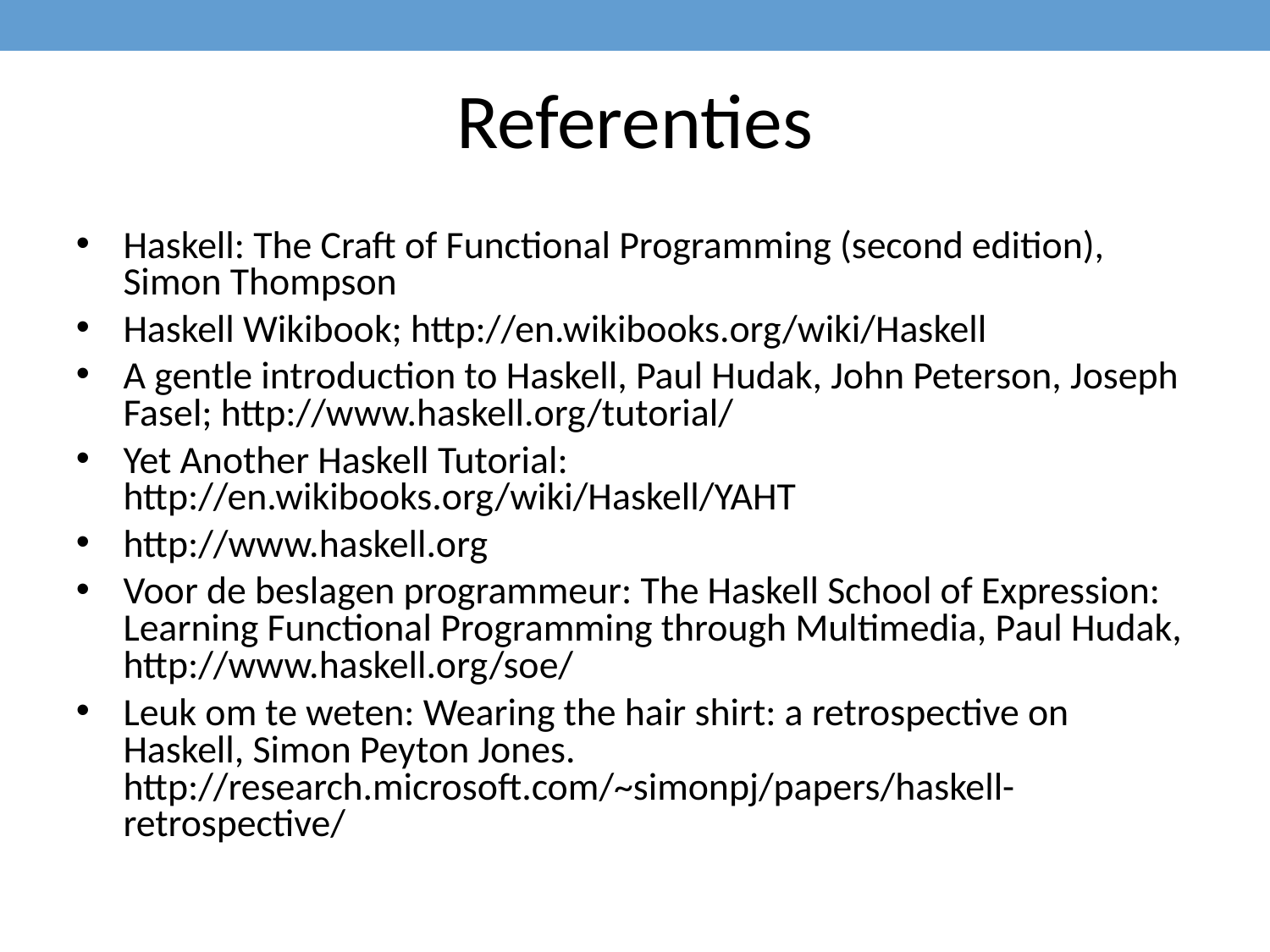

Referenties
Haskell: The Craft of Functional Programming (second edition), Simon Thompson
Haskell Wikibook; http://en.wikibooks.org/wiki/Haskell
A gentle introduction to Haskell, Paul Hudak, John Peterson, Joseph Fasel; http://www.haskell.org/tutorial/
Yet Another Haskell Tutorial: http://en.wikibooks.org/wiki/Haskell/YAHT
http://www.haskell.org
Voor de beslagen programmeur: The Haskell School of Expression: Learning Functional Programming through Multimedia, Paul Hudak, http://www.haskell.org/soe/
Leuk om te weten: Wearing the hair shirt: a retrospective on Haskell, Simon Peyton Jones. http://research.microsoft.com/~simonpj/papers/haskell-retrospective/